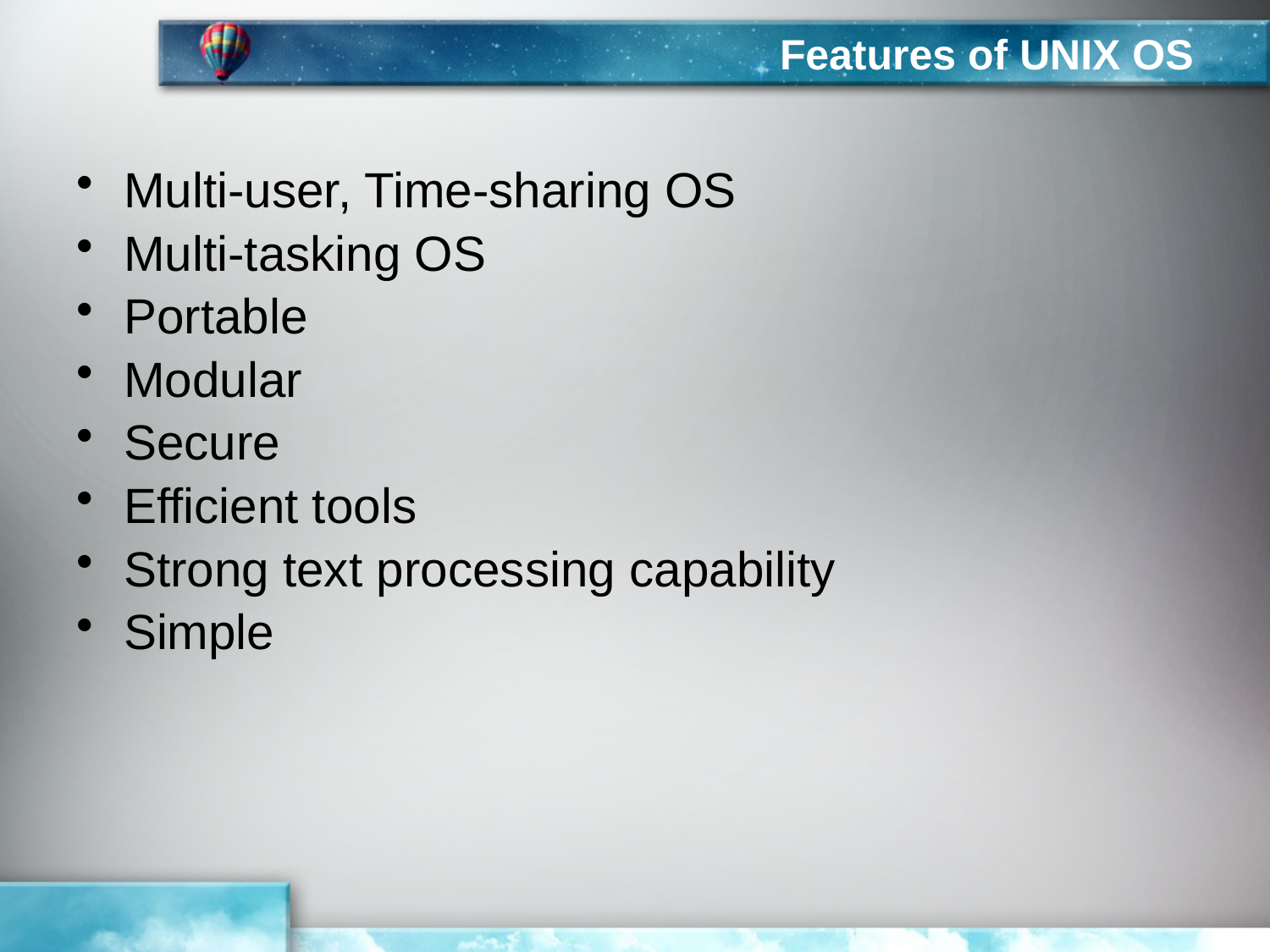

# Features of UNIX OS
Multi-user, Time-sharing OS
Multi-tasking OS
Portable
Modular
Secure
Efficient tools
Strong text processing capability
Simple